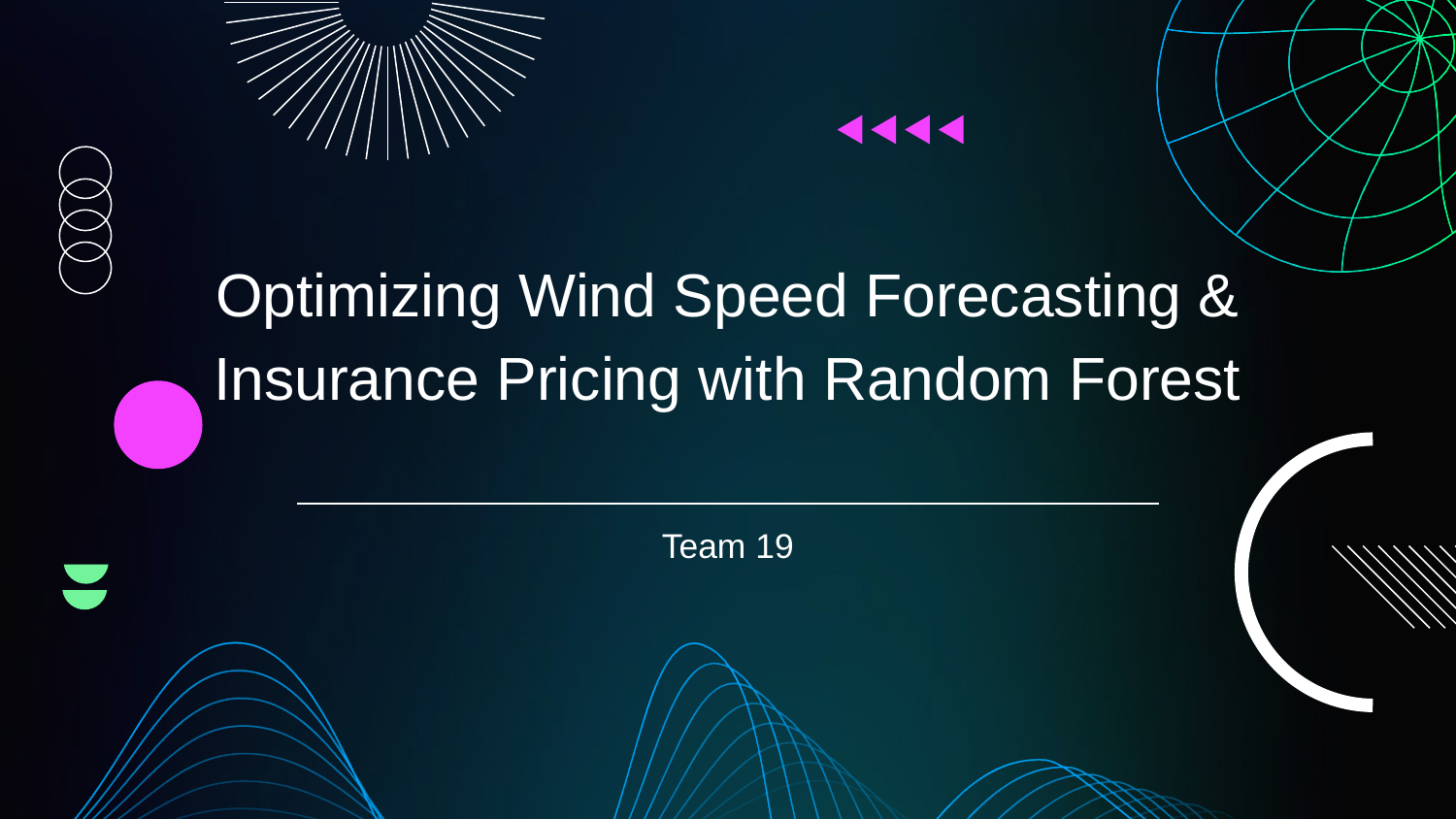

# Optimizing Wind Speed Forecasting & Insurance Pricing with Random Forest

Team 19